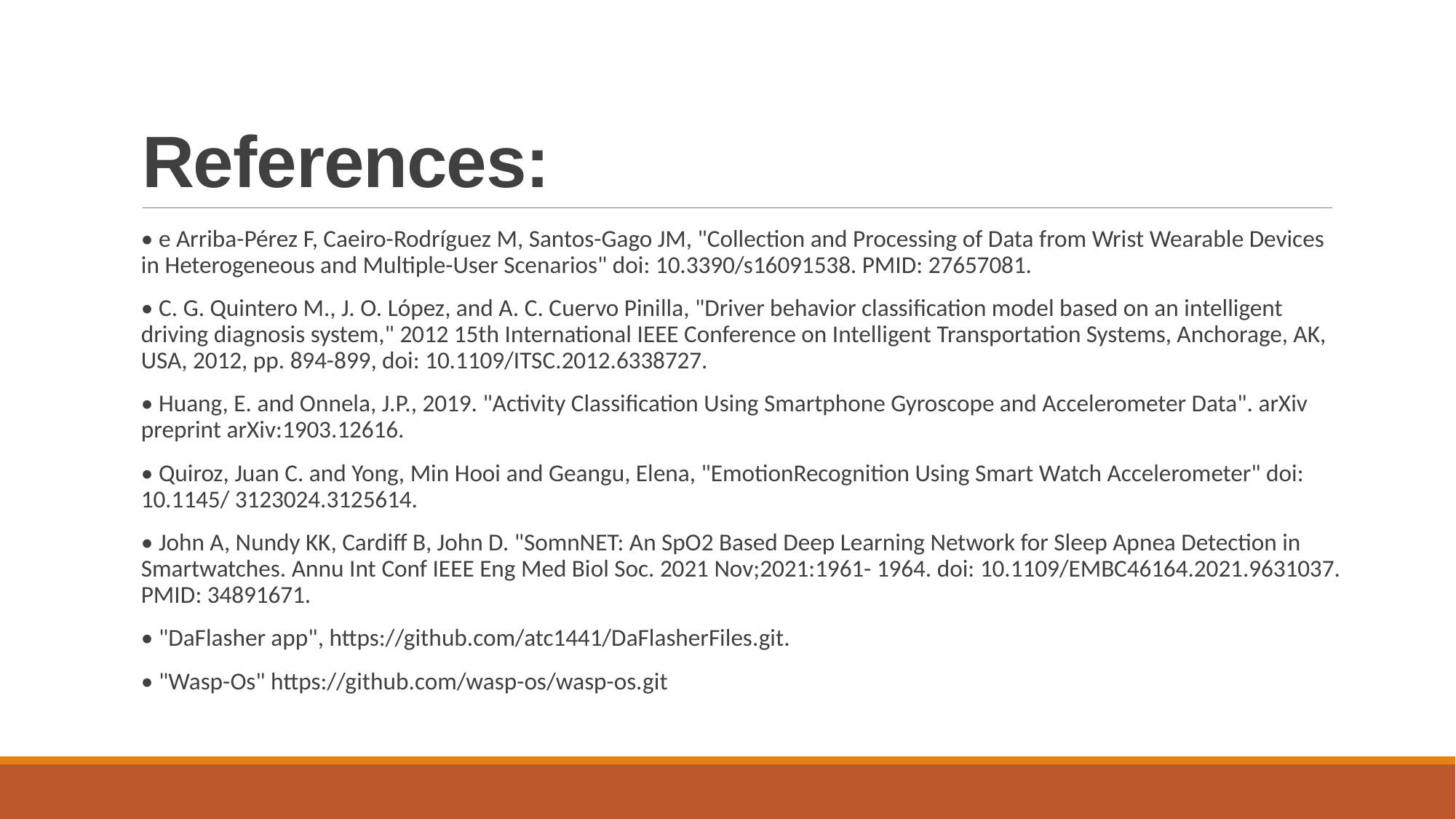

# References:
• e Arriba-Pérez F, Caeiro-Rodríguez M, Santos-Gago JM, "Collection and Processing of Data from Wrist Wearable Devices in Heterogeneous and Multiple-User Scenarios" doi: 10.3390/s16091538. PMID: 27657081.
• C. G. Quintero M., J. O. López, and A. C. Cuervo Pinilla, "Driver behavior classification model based on an intelligent driving diagnosis system," 2012 15th International IEEE Conference on Intelligent Transportation Systems, Anchorage, AK, USA, 2012, pp. 894-899, doi: 10.1109/ITSC.2012.6338727.
• Huang, E. and Onnela, J.P., 2019. "Activity Classification Using Smartphone Gyroscope and Accelerometer Data". arXiv preprint arXiv:1903.12616.
• Quiroz, Juan C. and Yong, Min Hooi and Geangu, Elena, "EmotionRecognition Using Smart Watch Accelerometer" doi: 10.1145/ 3123024.3125614.
• John A, Nundy KK, Cardiff B, John D. "SomnNET: An SpO2 Based Deep Learning Network for Sleep Apnea Detection in Smartwatches. Annu Int Conf IEEE Eng Med Biol Soc. 2021 Nov;2021:1961- 1964. doi: 10.1109/EMBC46164.2021.9631037. PMID: 34891671.
• "DaFlasher app", https://github.com/atc1441/DaFlasherFiles.git.
• "Wasp-Os" https://github.com/wasp-os/wasp-os.git